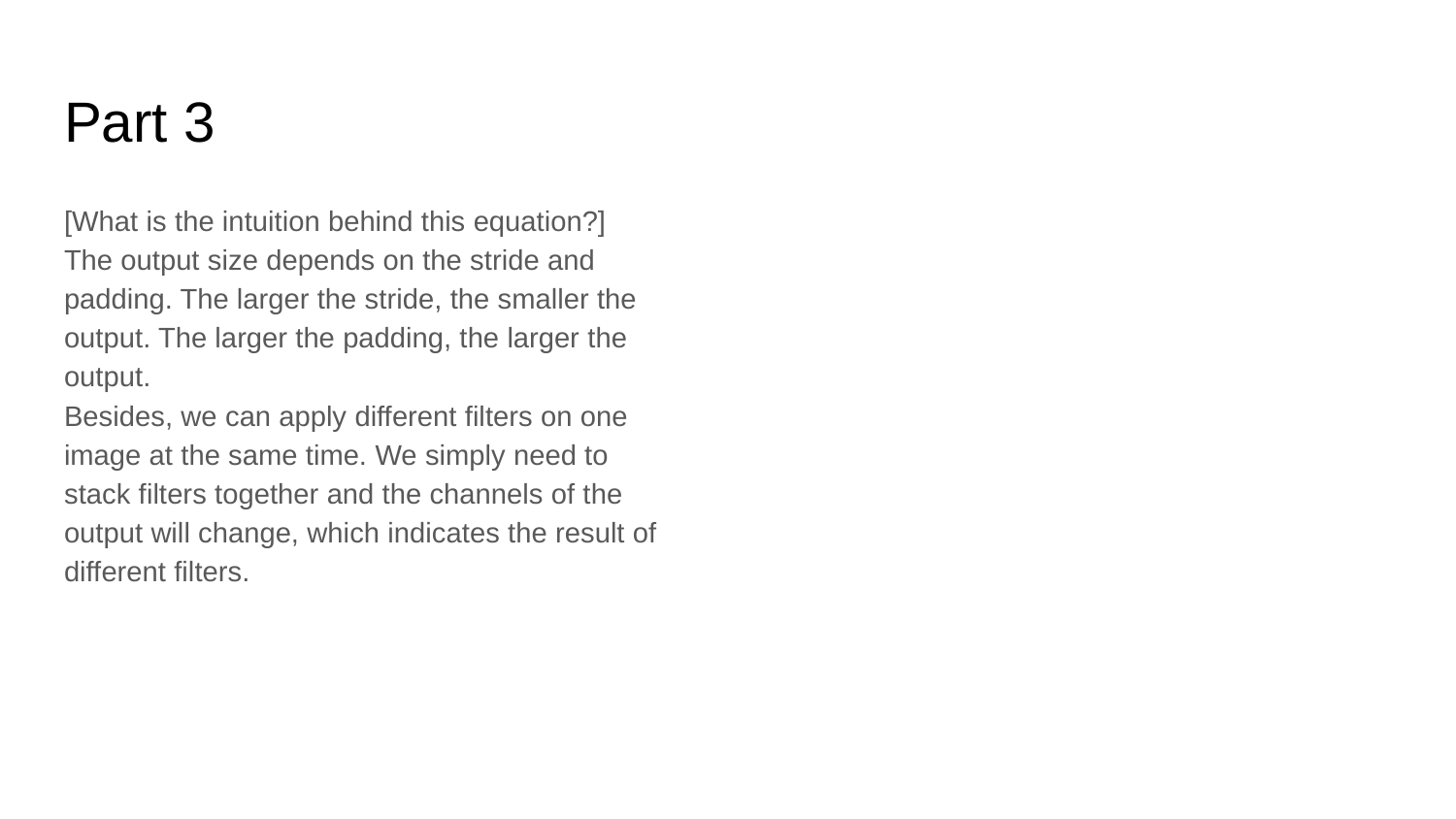

# Part 3
[What is the intuition behind this equation?]
The output size depends on the stride and padding. The larger the stride, the smaller the output. The larger the padding, the larger the output.
Besides, we can apply different filters on one image at the same time. We simply need to stack filters together and the channels of the output will change, which indicates the result of different filters.